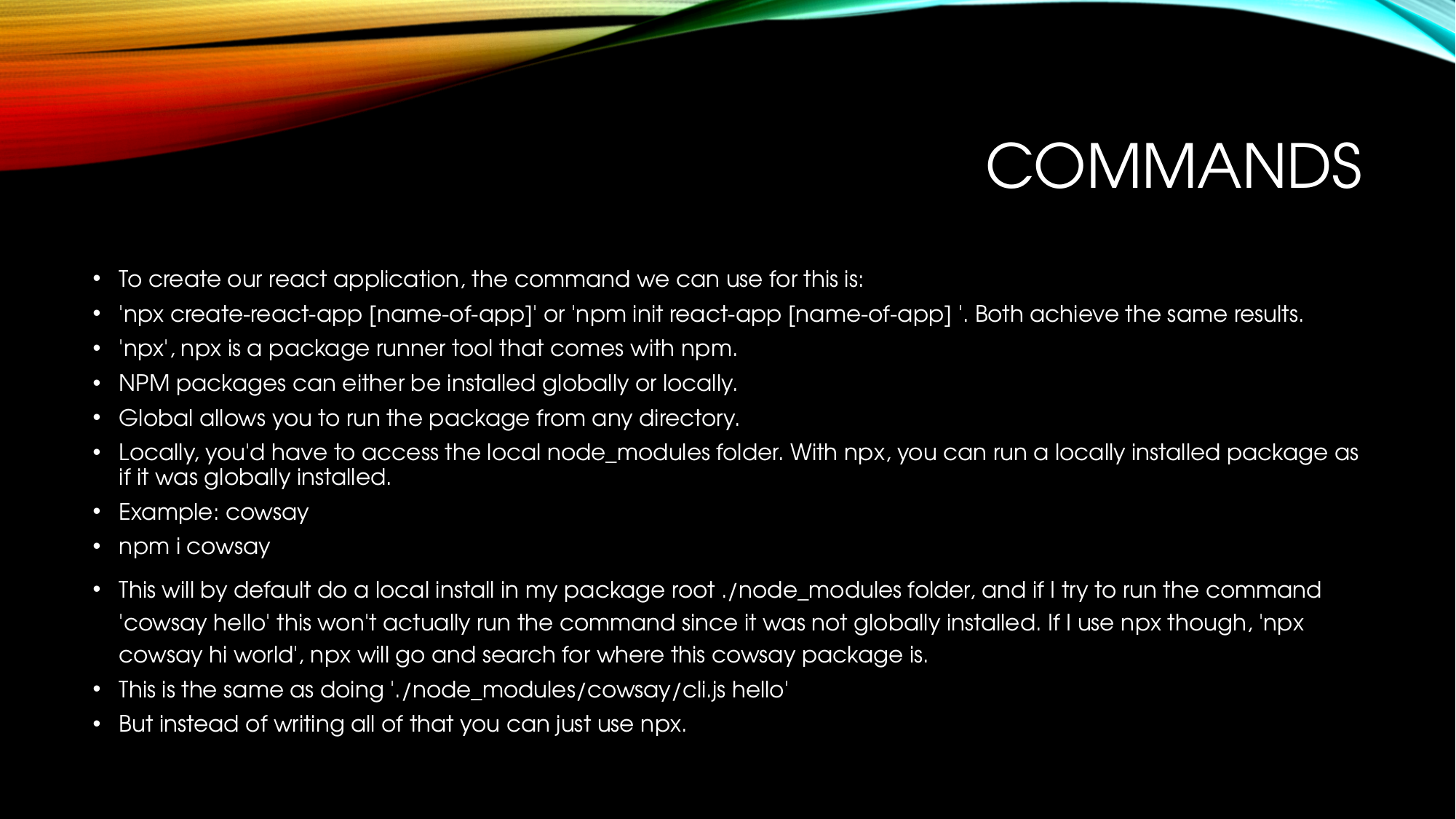

# commands
To create our react application, the command we can use for this is:
'npx create-react-app [name-of-app]' or 'npm init react-app [name-of-app] '. Both achieve the same results.
'npx', npx is a package runner tool that comes with npm.
NPM packages can either be installed globally or locally.
Global allows you to run the package from any directory.
Locally, you'd have to access the local node_modules folder. With npx, you can run a locally installed package as if it was globally installed.
Example: cowsay
npm i cowsay
This will by default do a local install in my package root ./node_modules folder, and if I try to run the command 'cowsay hello' this won't actually run the command since it was not globally installed. If I use npx though, 'npx cowsay hi world', npx will go and search for where this cowsay package is.
This is the same as doing './node_modules/cowsay/cli.js hello'
But instead of writing all of that you can just use npx.